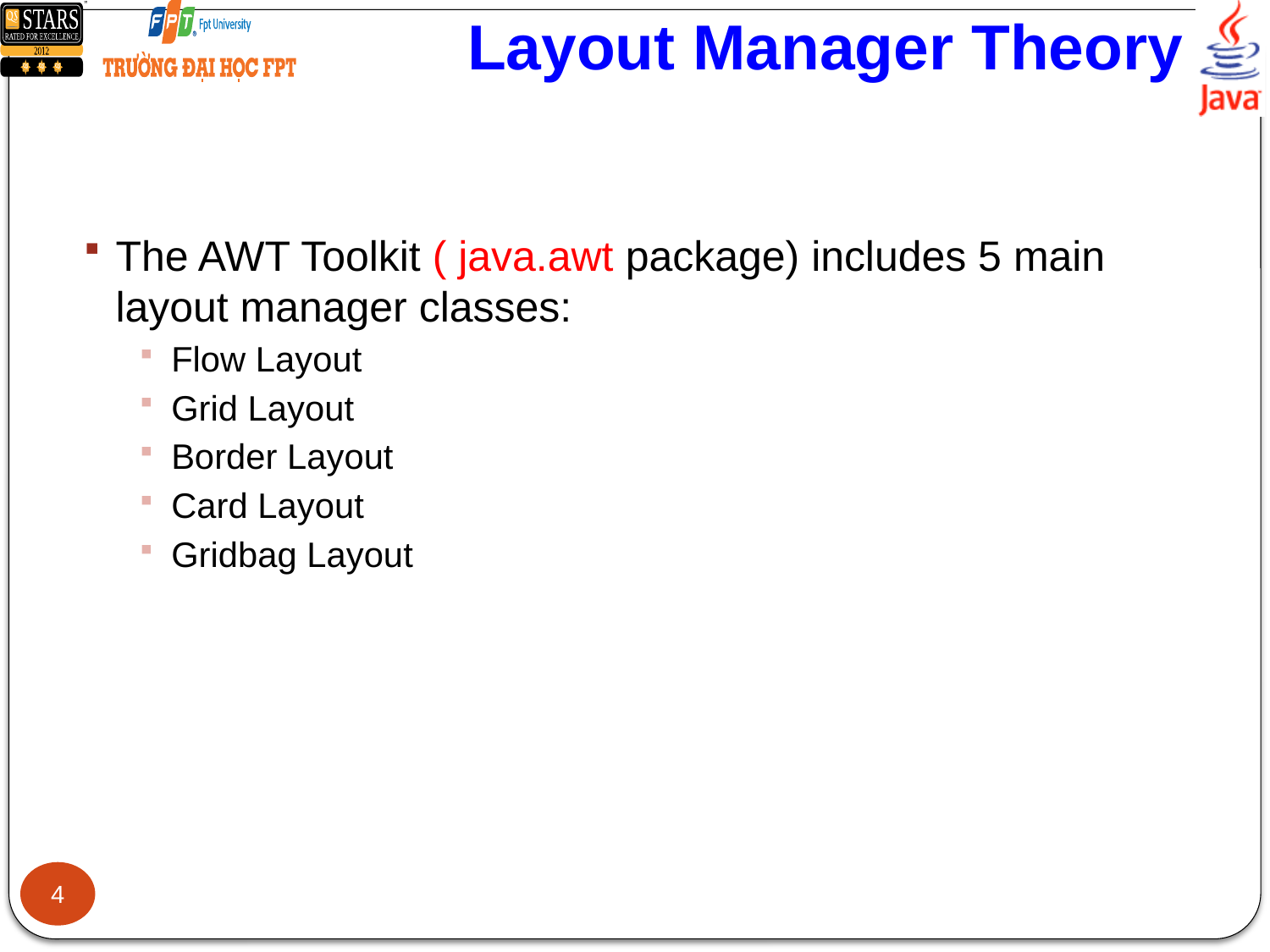

# Layout Manager Theory
The AWT Toolkit ( java.awt package) includes 5 main layout manager classes:
Flow Layout
Grid Layout
Border Layout
Card Layout
Gridbag Layout

4